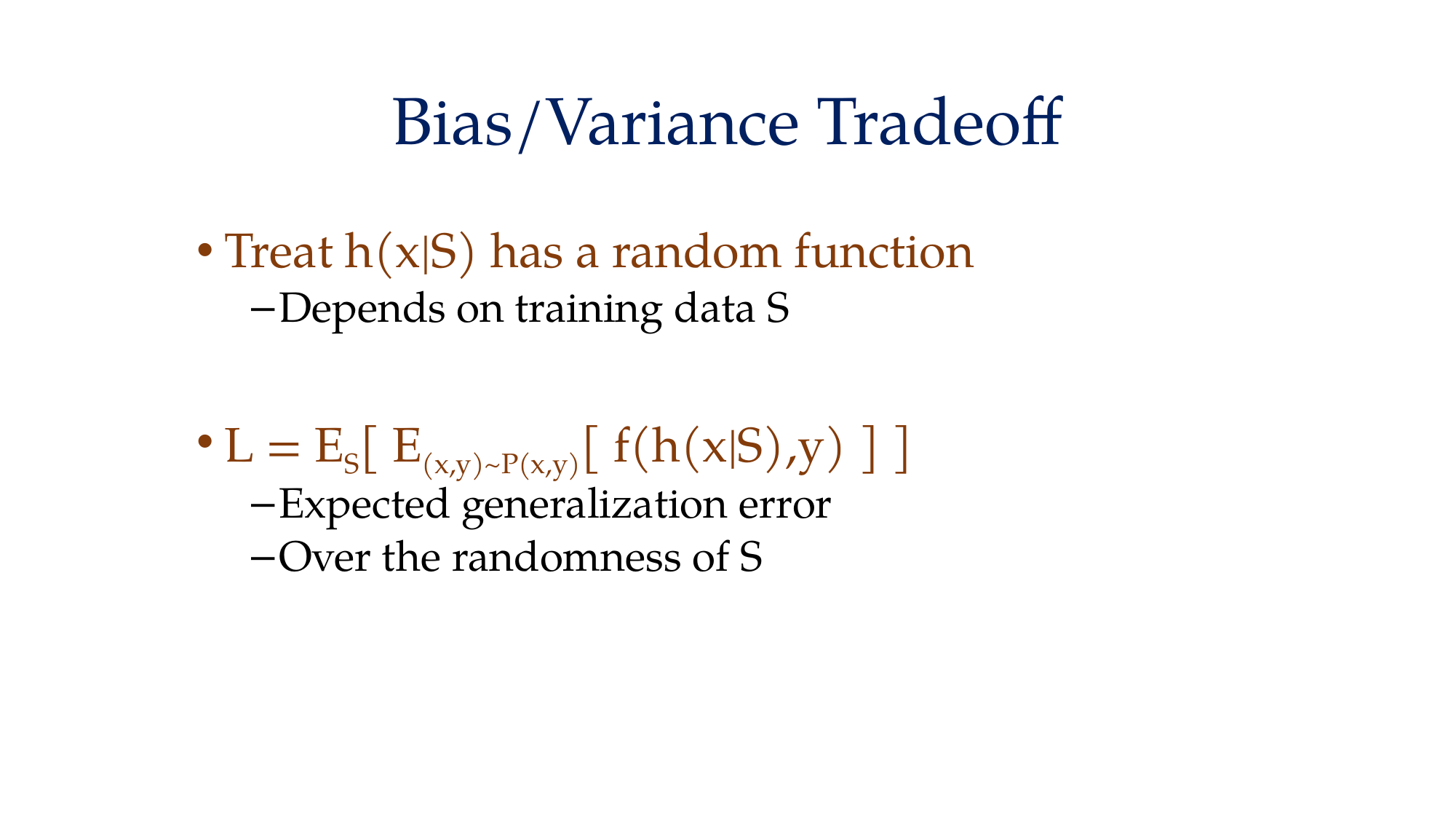

# Bias/Variance Tradeoff
Treat h(x|S) has a random function
Depends on training data S

L = ES[ E(x,y)~P(x,y)[ f(h(x|S),y) ] ]
Expected generalization error
Over the randomness of S